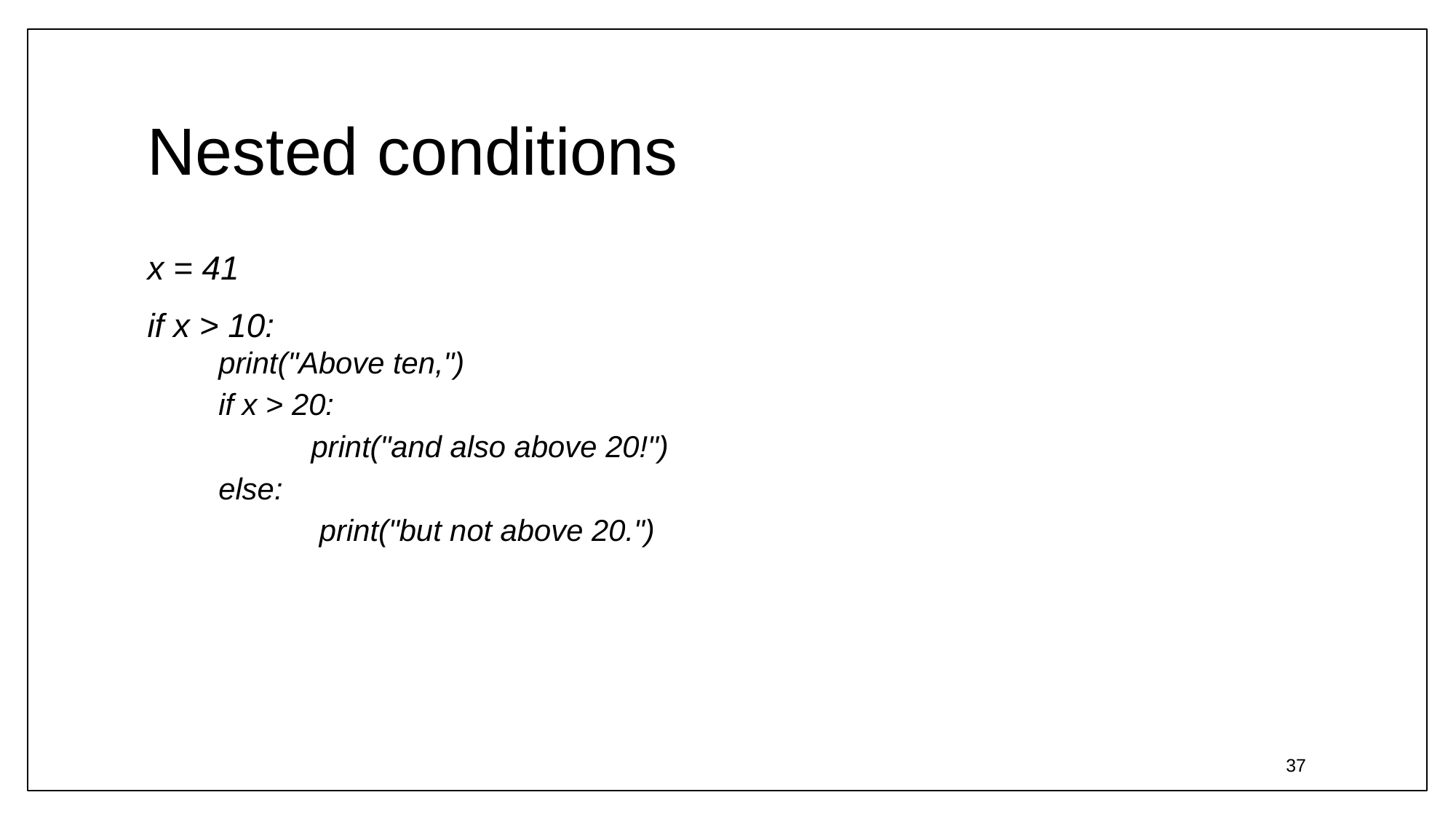

# Nested conditions
x = 41
if x > 10:
  print("Above ten,")
  if x > 20:
    	print("and also above 20!")
  else:
   	 print("but not above 20.")
37